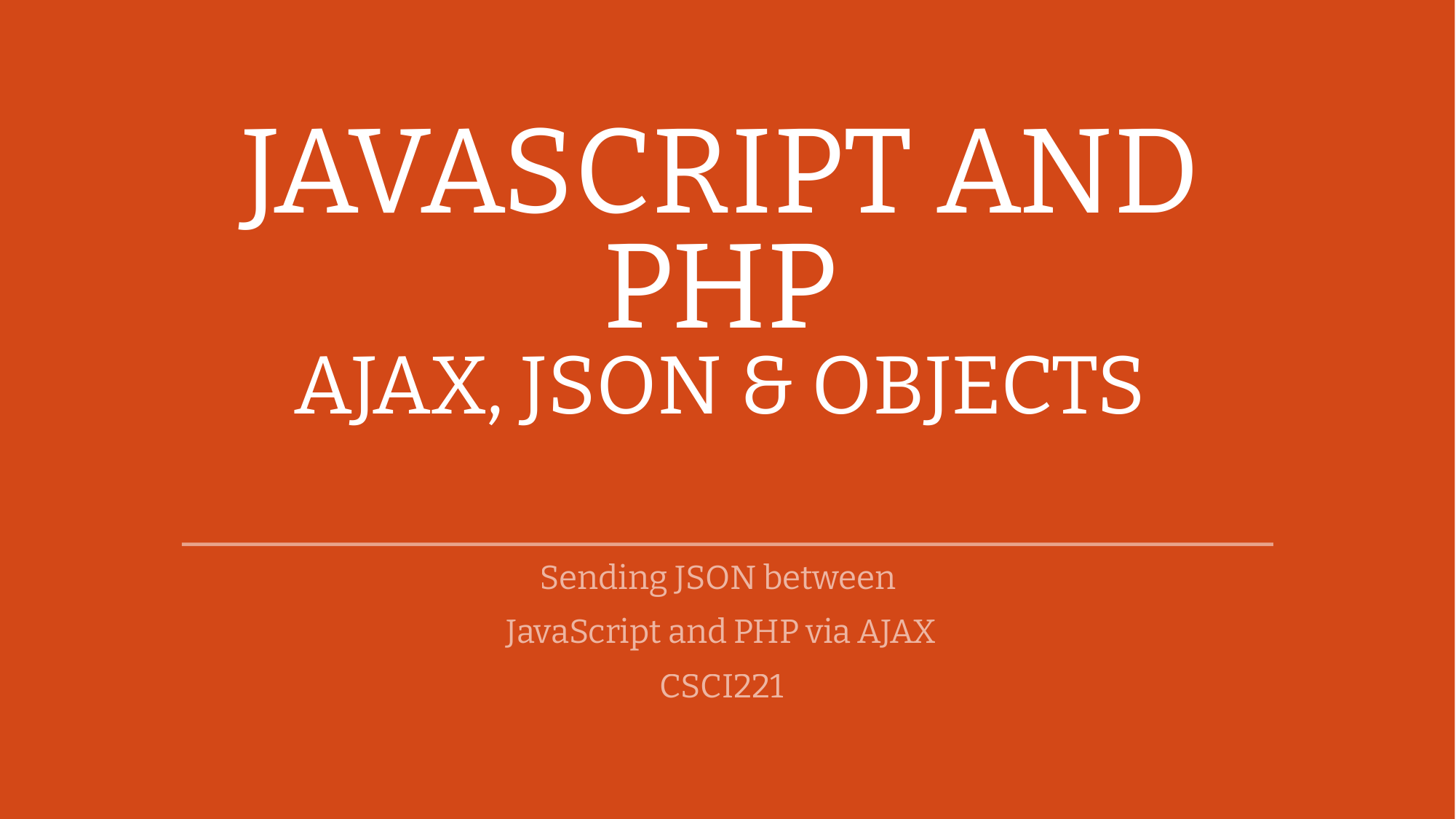

# JavaScript and PHP AJAX, JSON & Objects
Sending JSON between
JavaScript and PHP via AJAX
CSCI221